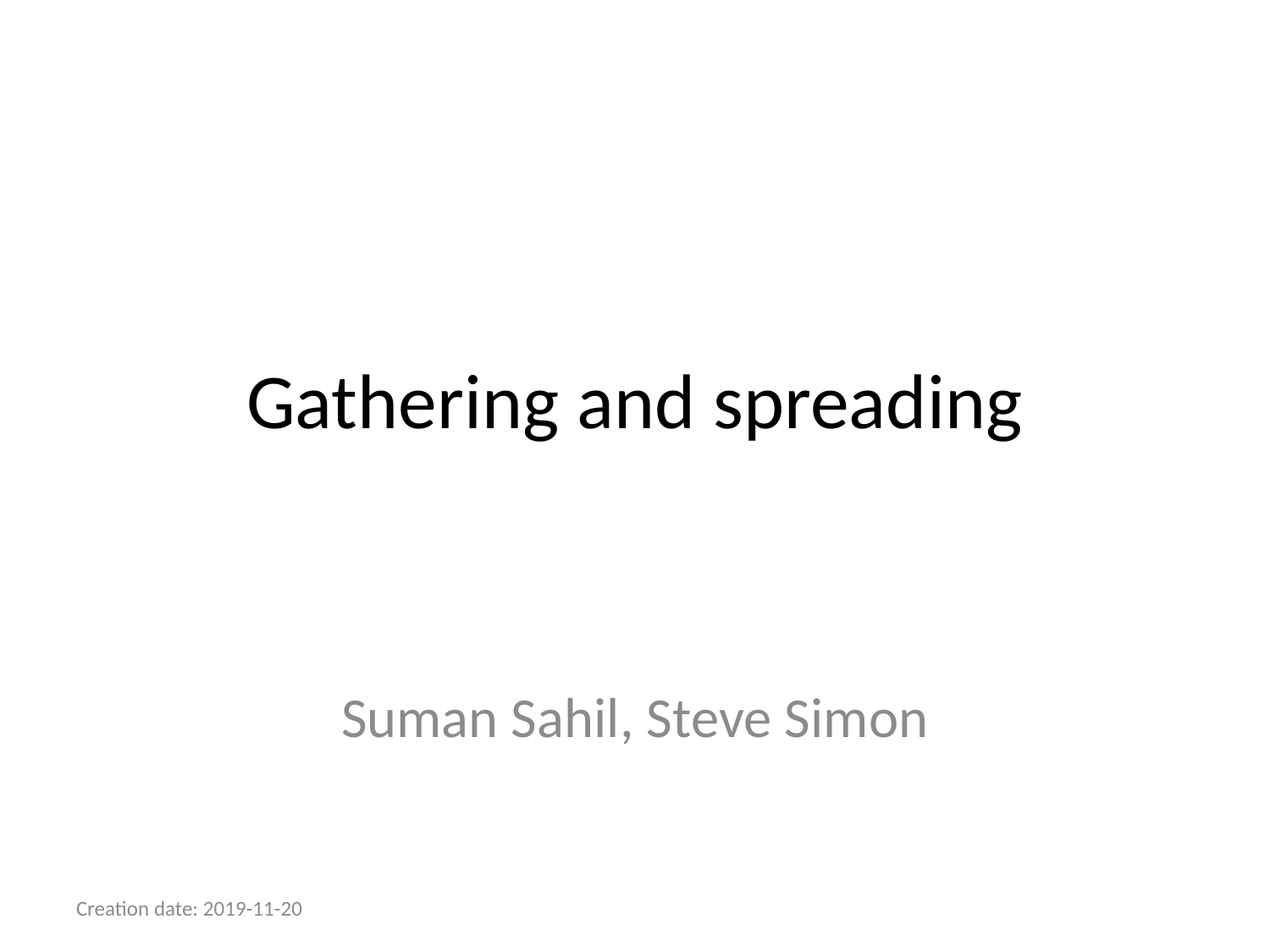

# Gathering and spreading
Suman Sahil, Steve Simon
Creation date: 2019-11-20